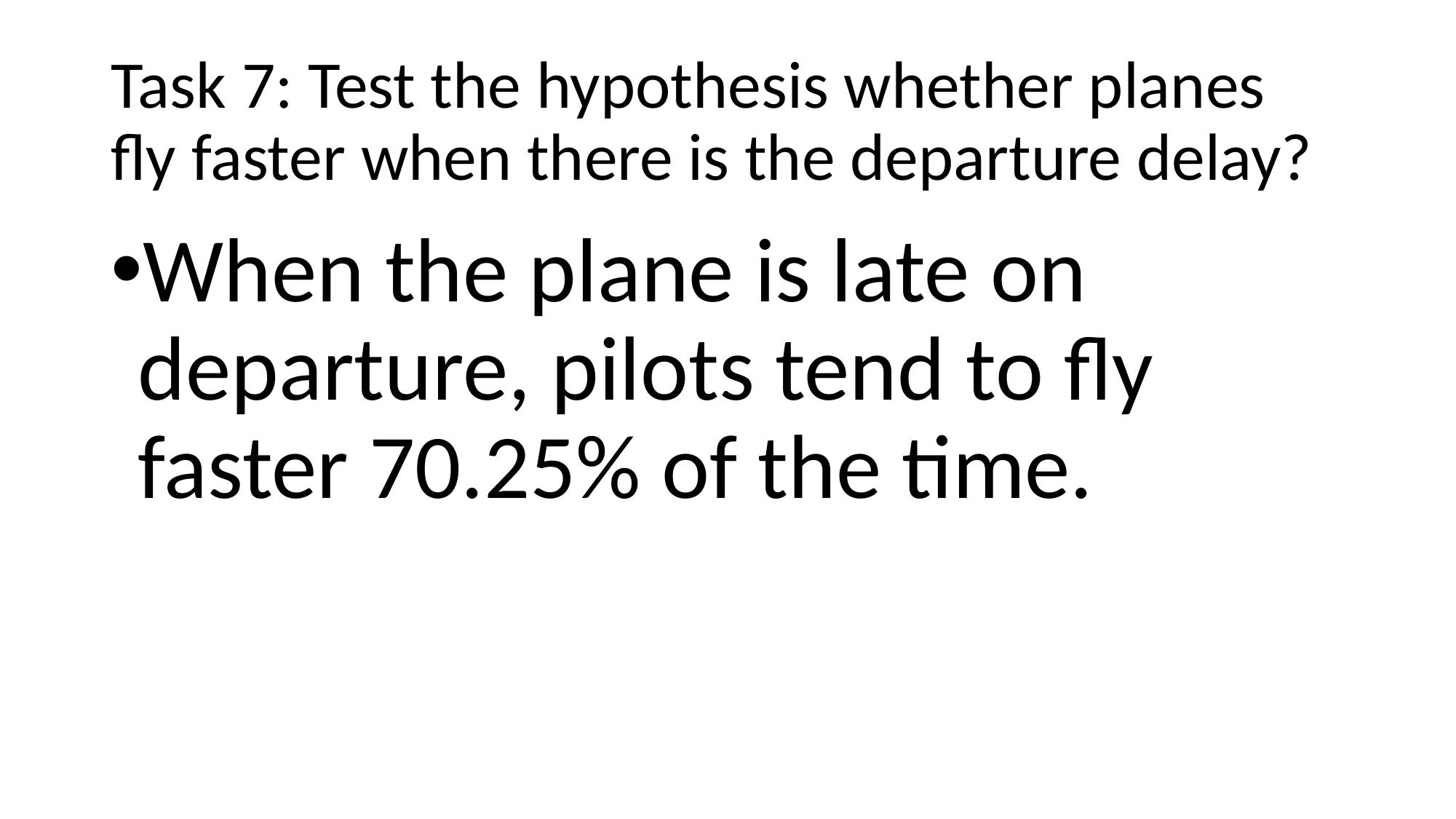

# Task 7: Test the hypothesis whether planes fly faster when there is the departure delay?
When the plane is late on departure, pilots tend to fly faster 70.25% of the time.